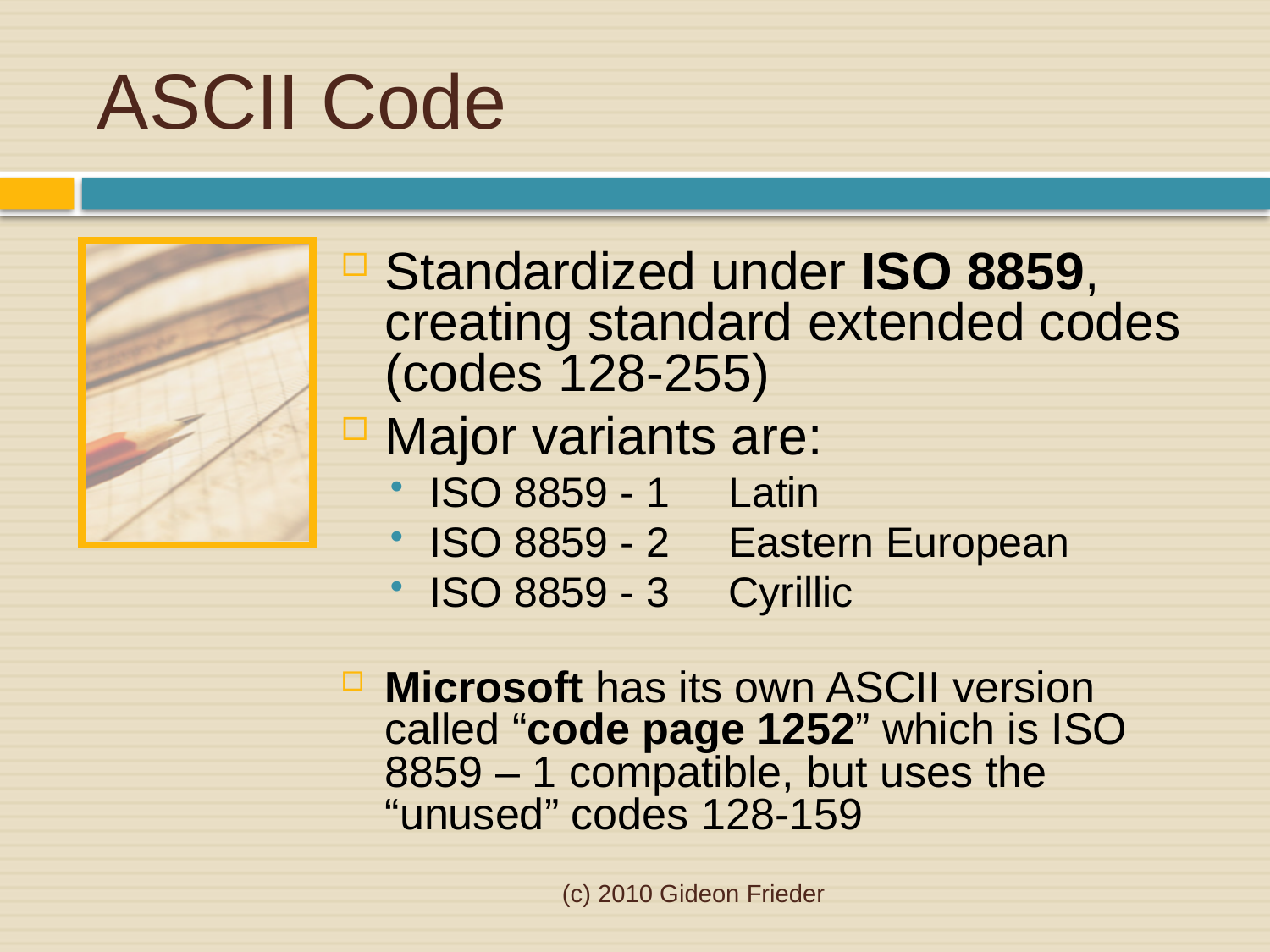

# ASCII Code
Standardized under ISO 8859, creating standard extended codes (codes 128-255)
Major variants are:
ISO 8859 - 1     Latin
ISO 8859 - 2     Eastern European
ISO 8859 - 3     Cyrillic
Microsoft has its own ASCII version called “code page 1252” which is ISO 8859 – 1 compatible, but uses the “unused” codes 128-159
(c) 2010 Gideon Frieder